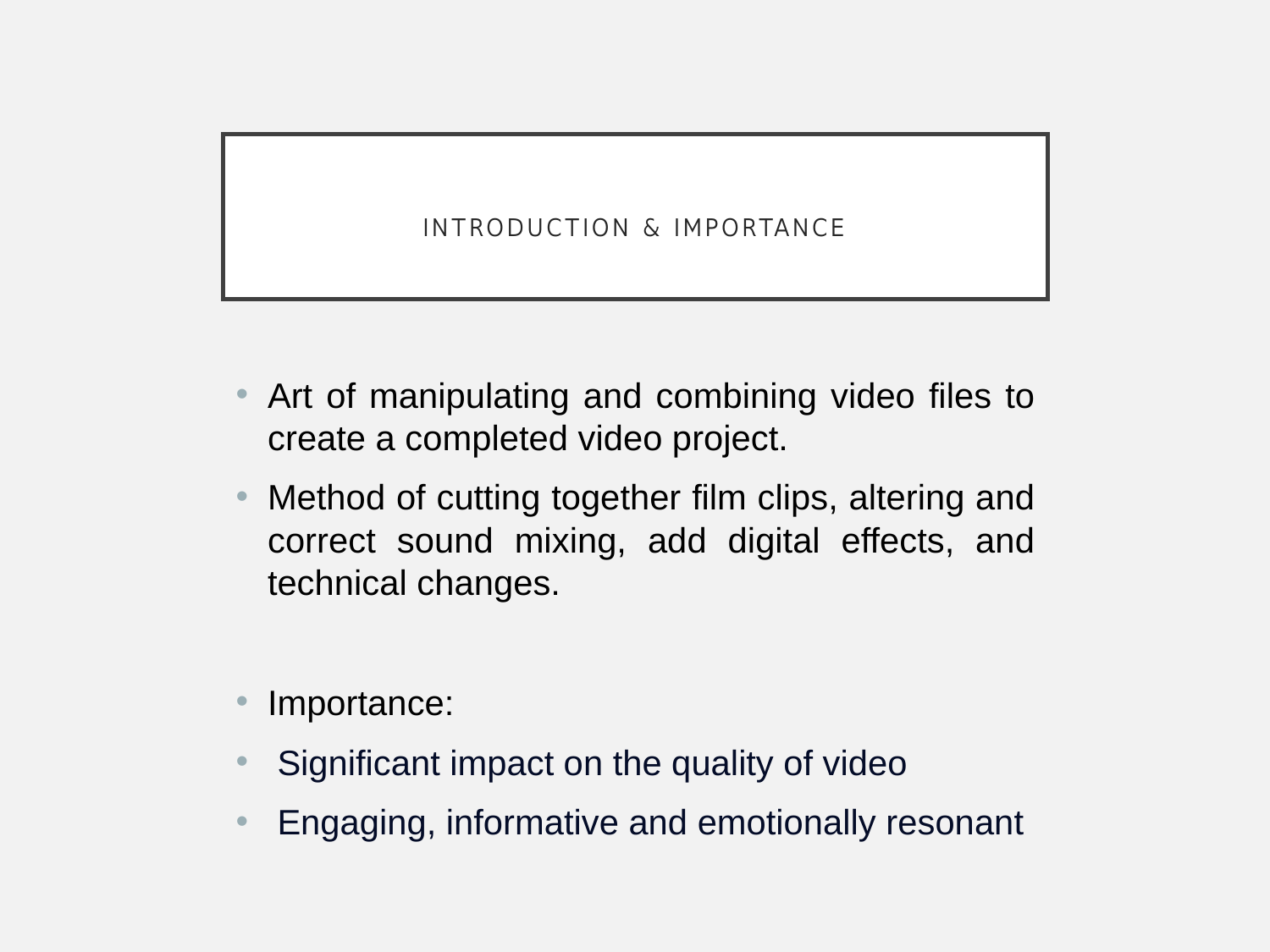

# INTRODUCTION & IMPORTANCE
Art of manipulating and combining video files to create a completed video project.
Method of cutting together film clips, altering and correct sound mixing, add digital effects, and technical changes.

Importance:
 Significant impact on the quality of video
 Engaging, informative and emotionally resonant